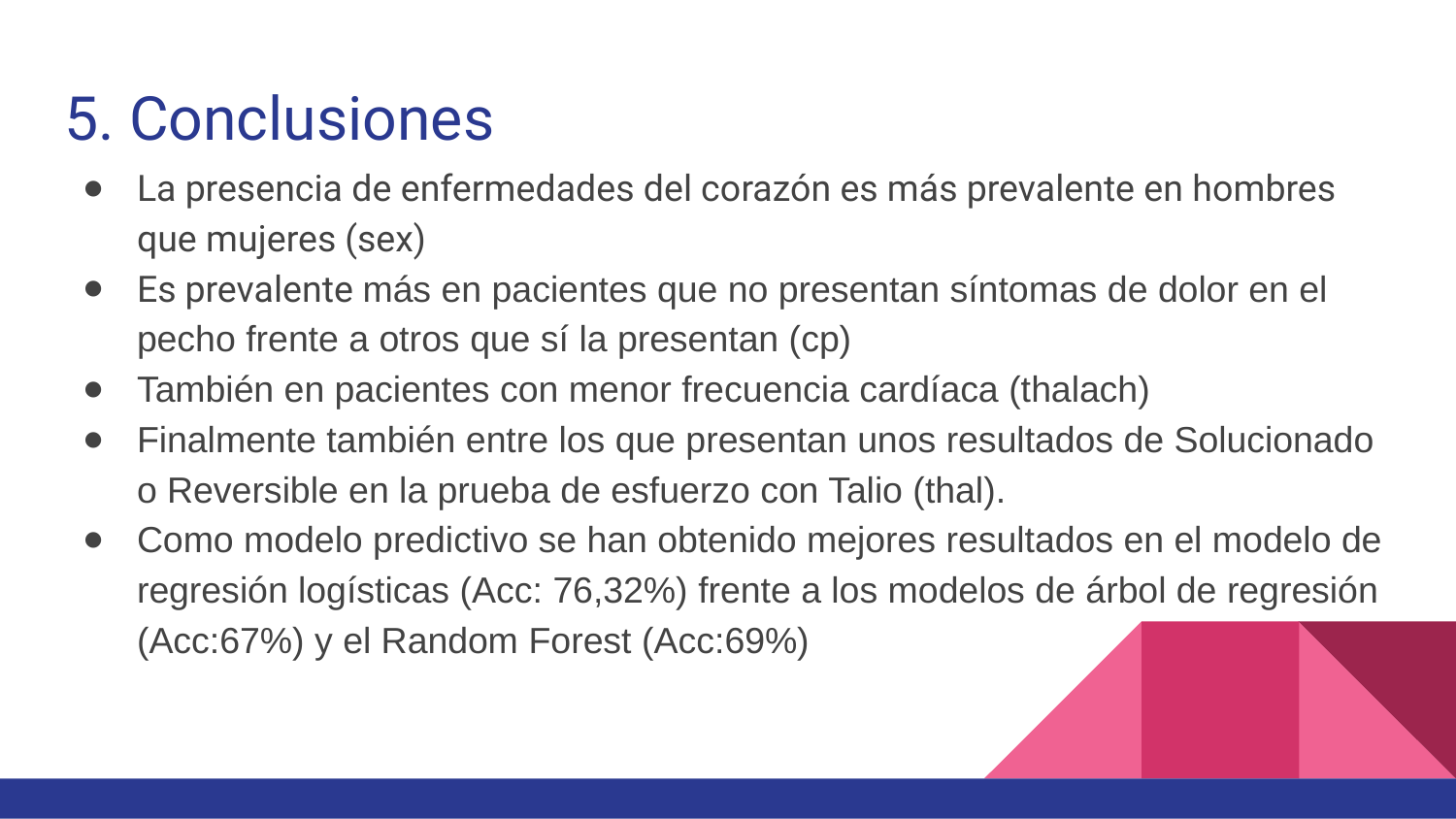

# 5. Conclusiones
La presencia de enfermedades del corazón es más prevalente en hombres que mujeres (sex)
Es prevalente más en pacientes que no presentan síntomas de dolor en el pecho frente a otros que sí la presentan (cp)
También en pacientes con menor frecuencia cardíaca (thalach)
Finalmente también entre los que presentan unos resultados de Solucionado o Reversible en la prueba de esfuerzo con Talio (thal).
Como modelo predictivo se han obtenido mejores resultados en el modelo de regresión logísticas (Acc: 76,32%) frente a los modelos de árbol de regresión (Acc:67%) y el Random Forest (Acc:69%)